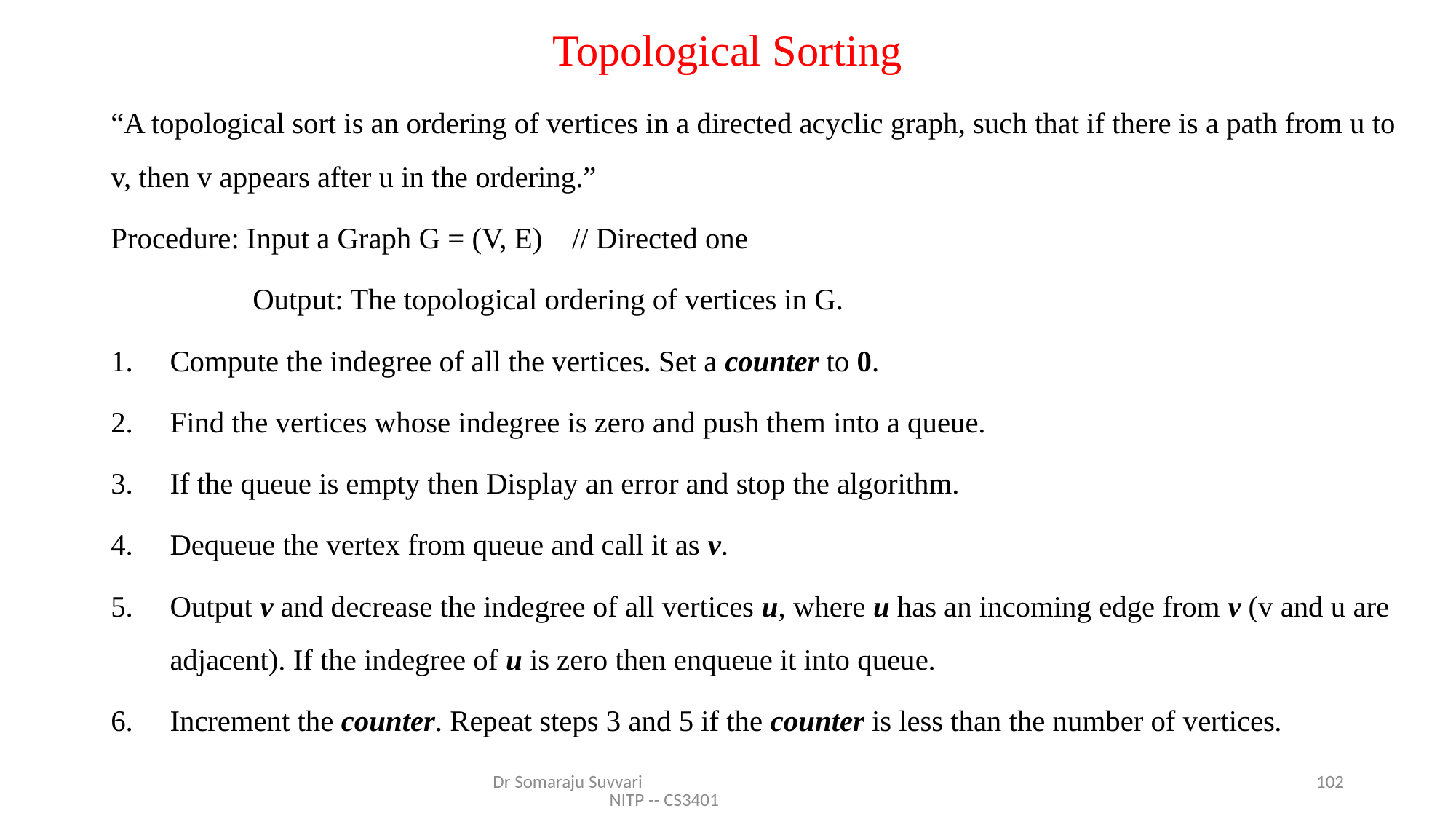

# Topological Sorting
“A topological sort is an ordering of vertices in a directed acyclic graph, such that if there is a path from u to v, then v appears after u in the ordering.”
Procedure: Input a Graph G = (V, E)    // Directed one
                   Output: The topological ordering of vertices in G.
Compute the indegree of all the vertices. Set a counter to 0.
Find the vertices whose indegree is zero and push them into a queue.
If the queue is empty then Display an error and stop the algorithm.
Dequeue the vertex from queue and call it as v.
Output v and decrease the indegree of all vertices u, where u has an incoming edge from v (v and u are adjacent). If the indegree of u is zero then enqueue it into queue.
Increment the counter. Repeat steps 3 and 5 if the counter is less than the number of vertices.

Dr Somaraju Suvvari                                                                                                        NITP -- CS3401
102